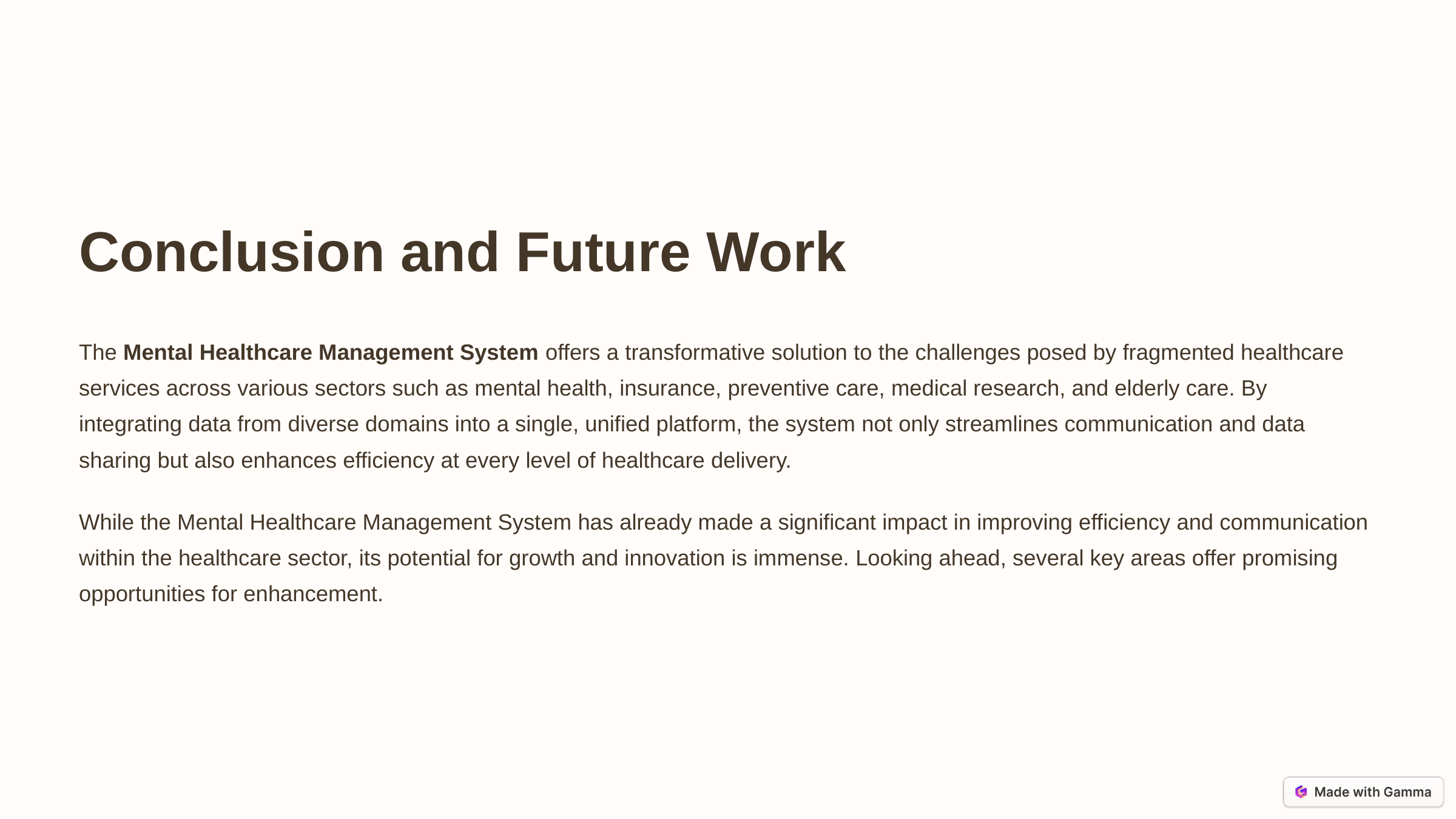

Conclusion and Future Work
The Mental Healthcare Management System offers a transformative solution to the challenges posed by fragmented healthcare services across various sectors such as mental health, insurance, preventive care, medical research, and elderly care. By integrating data from diverse domains into a single, unified platform, the system not only streamlines communication and data sharing but also enhances efficiency at every level of healthcare delivery.
While the Mental Healthcare Management System has already made a significant impact in improving efficiency and communication within the healthcare sector, its potential for growth and innovation is immense. Looking ahead, several key areas offer promising opportunities for enhancement.